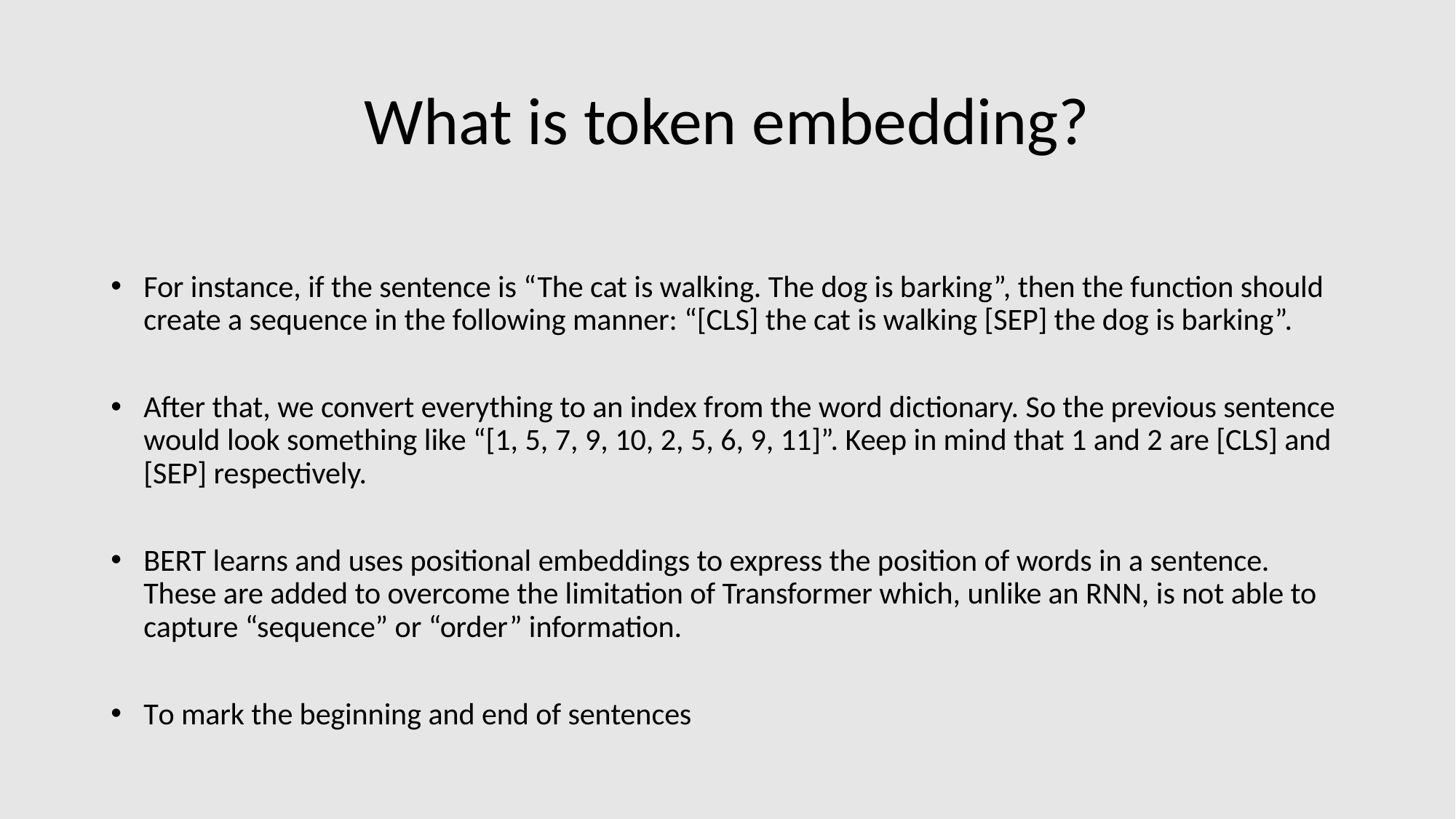

# What is token embedding?

For instance, if the sentence is “The cat is walking. The dog is barking”, then the function should create a sequence in the following manner: “[CLS] the cat is walking [SEP] the dog is barking”.

After that, we convert everything to an index from the word dictionary. So the previous sentence would look something like “[1, 5, 7, 9, 10, 2, 5, 6, 9, 11]”. Keep in mind that 1 and 2 are [CLS] and [SEP] respectively.

BERT learns and uses positional embeddings to express the position of words in a sentence. These are added to overcome the limitation of Transformer which, unlike an RNN, is not able to capture “sequence” or “order” information.

To mark the beginning and end of sentences